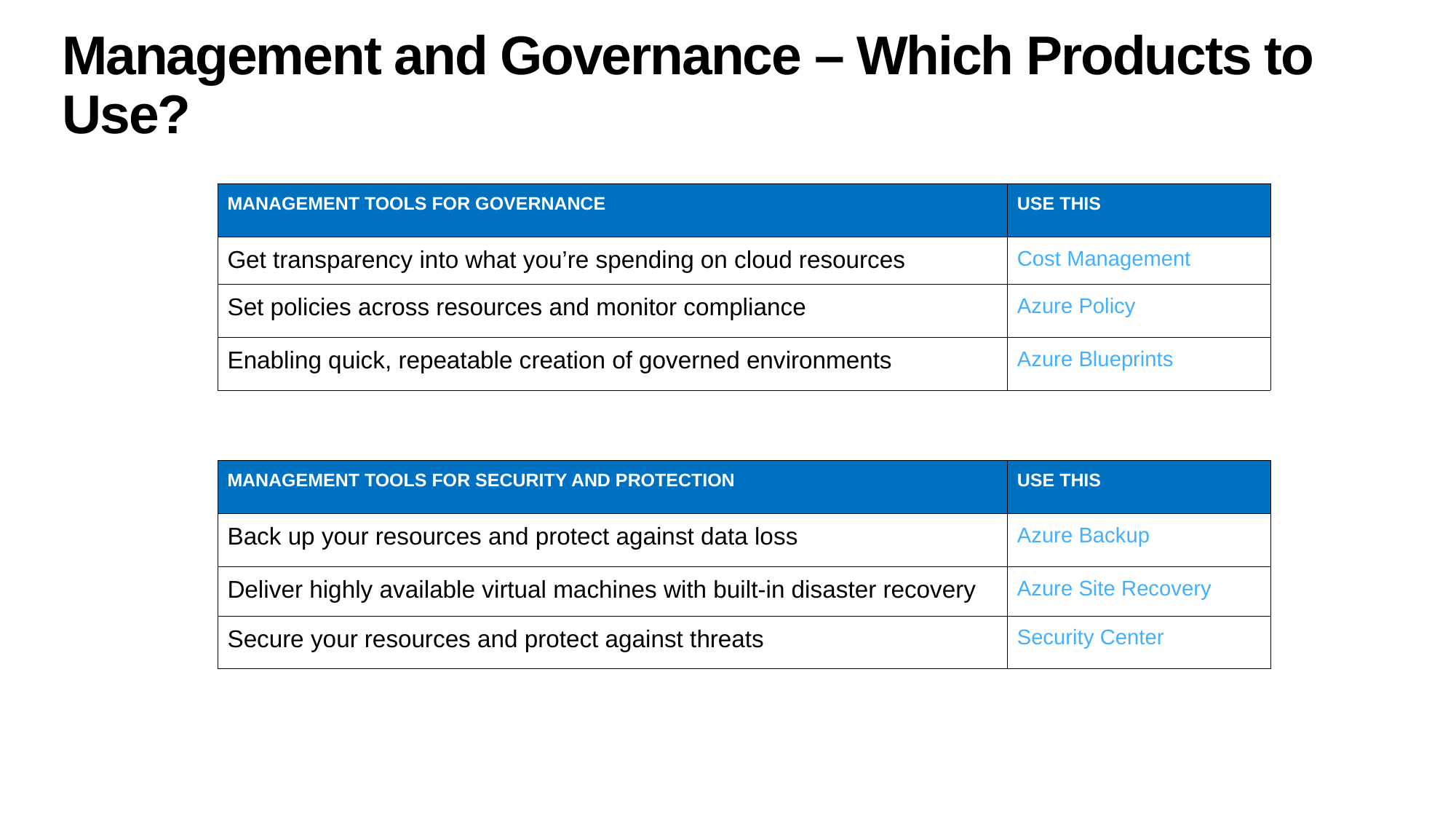

# Management and Governance – Which Products to Use?
| Management tools for governance | USE THIS |
| --- | --- |
| Get transparency into what you’re spending on cloud resources | Cost Management |
| Set policies across resources and monitor compliance | Azure Policy |
| Enabling quick, repeatable creation of governed environments | Azure Blueprints |
| Management tools for security and protection | USE THIS |
| --- | --- |
| Back up your resources and protect against data loss | Azure Backup |
| Deliver highly available virtual machines with built-in disaster recovery | Azure Site Recovery |
| Secure your resources and protect against threats | Security Center |